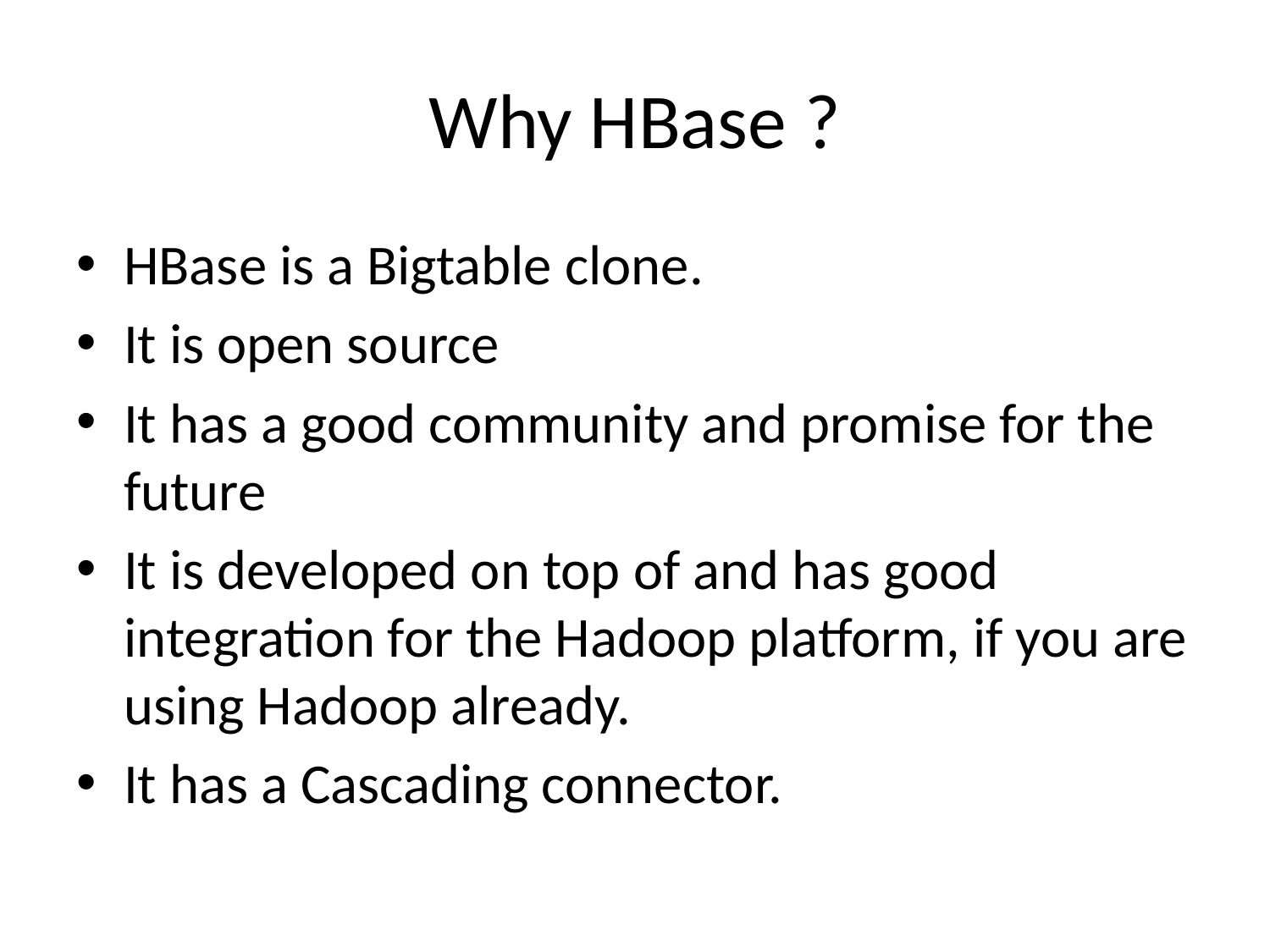

# Why HBase ?
HBase is a Bigtable clone.
It is open source
It has a good community and promise for the future
It is developed on top of and has good integration for the Hadoop platform, if you are using Hadoop already.
It has a Cascading connector.